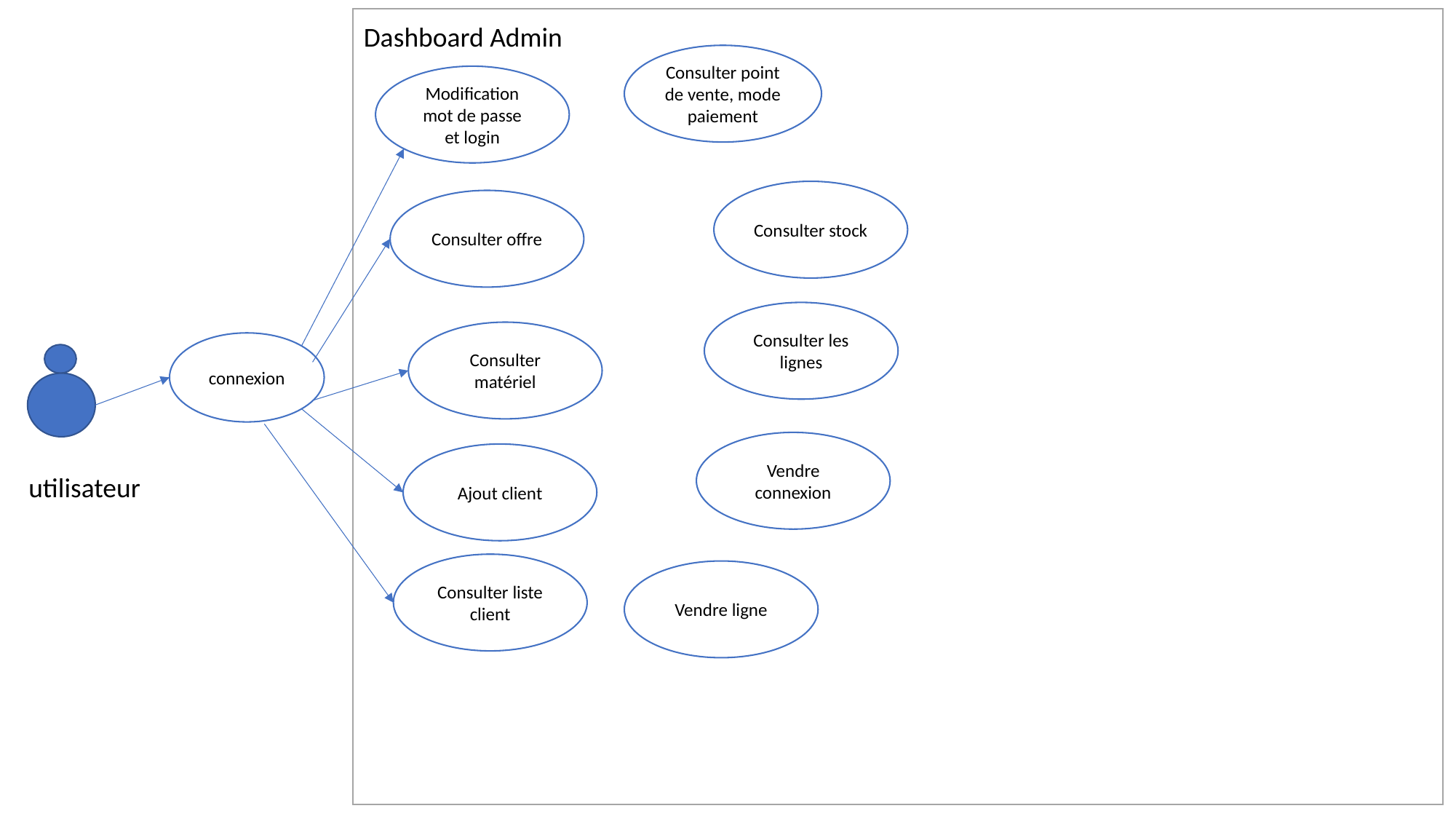

Dashboard Admin
Consulter point de vente, mode paiement
Modification mot de passe et login
Consulter stock
Consulter offre
Consulter les lignes
Consulter matériel
connexion

Vendre connexion
Ajout client
utilisateur
Consulter liste client
Vendre ligne